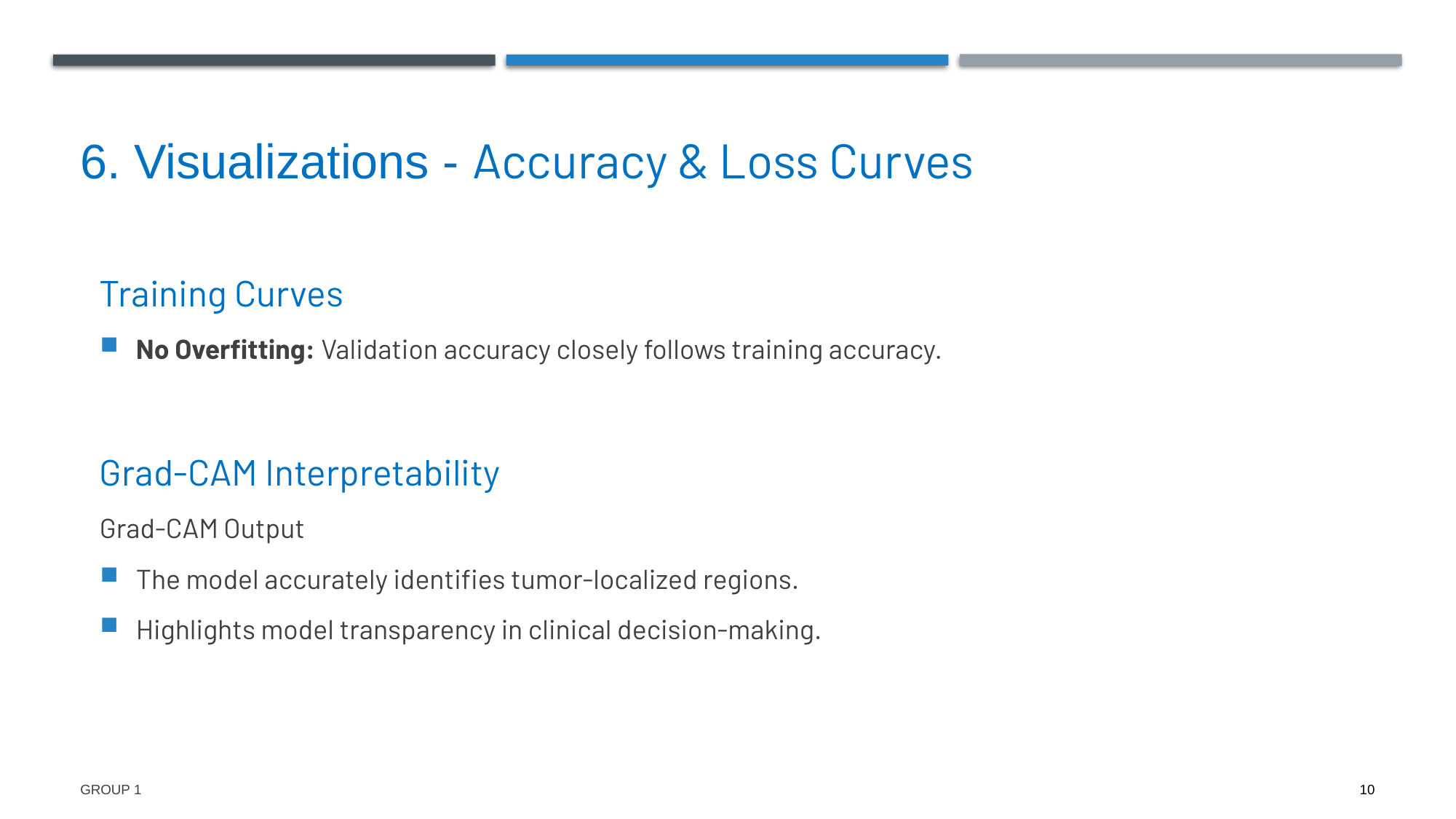

6. Visualizations - Accuracy & Loss Curves

Training Curves
No Overfitting: Validation accuracy closely follows training accuracy.

Grad-CAM Interpretability
Grad-CAM Output
The model accurately identifies tumor-localized regions.
Highlights model transparency in clinical decision-making.

Group 1
10